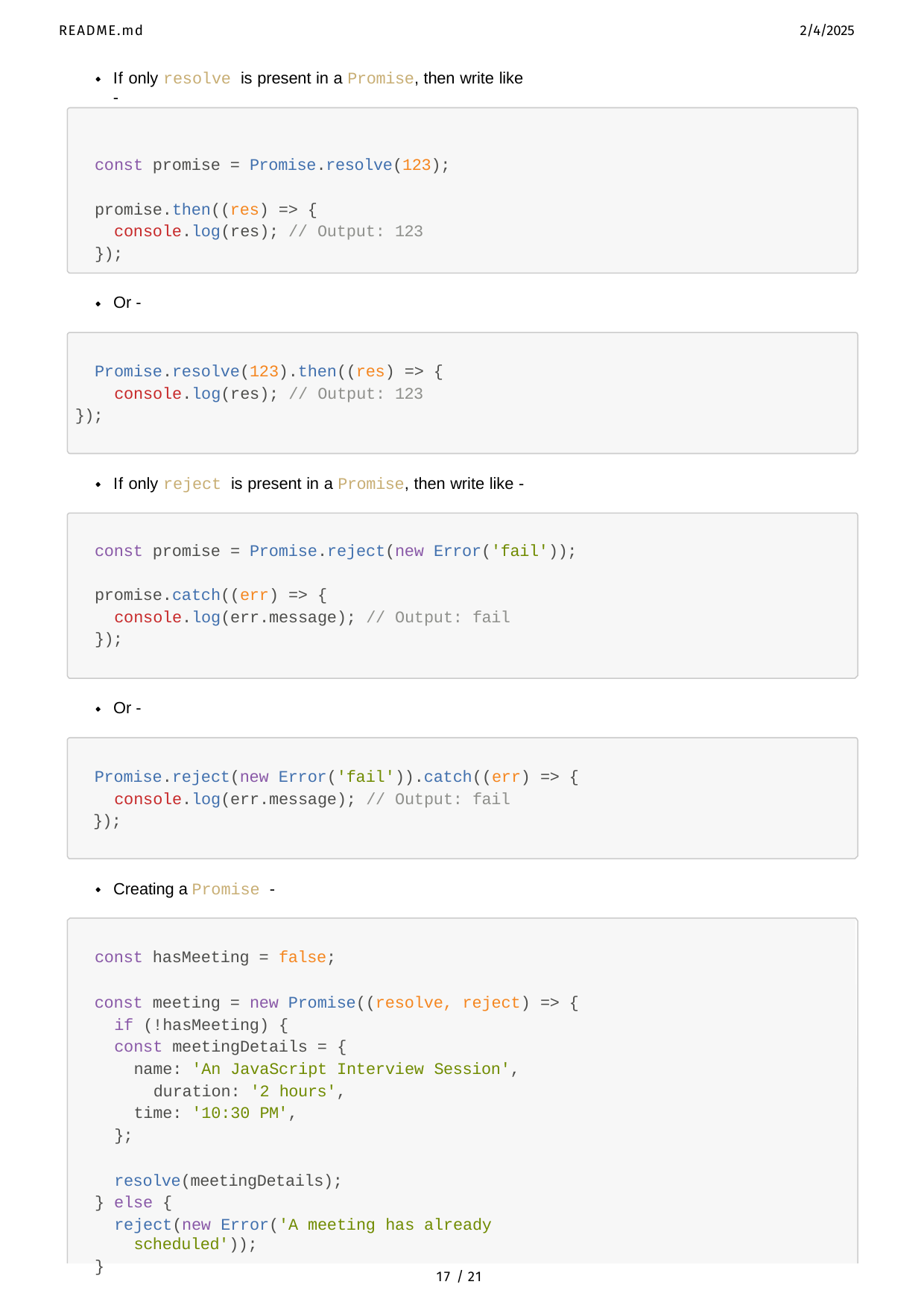

README.md
2/4/2025
If only resolve is present in a Promise, then write like -

const promise = Promise.resolve(123); promise.then((res) => {
console.log(res); // Output: 123
});

Or -

Promise.resolve(123).then((res) => { console.log(res); // Output: 123
});

If only reject is present in a Promise, then write like -

const promise = Promise.reject(new Error('fail')); promise.catch((err) => {
console.log(err.message); // Output: fail
});

Or -

Promise.reject(new Error('fail')).catch((err) => { console.log(err.message); // Output: fail
});

Creating a Promise -

const hasMeeting = false;

const meeting = new Promise((resolve, reject) => { if (!hasMeeting) {
const meetingDetails = {
name: 'An JavaScript Interview Session', duration: '2 hours',
time: '10:30 PM',
};

resolve(meetingDetails);
} else {
reject(new Error('A meeting has already scheduled'));
}

17 / 21